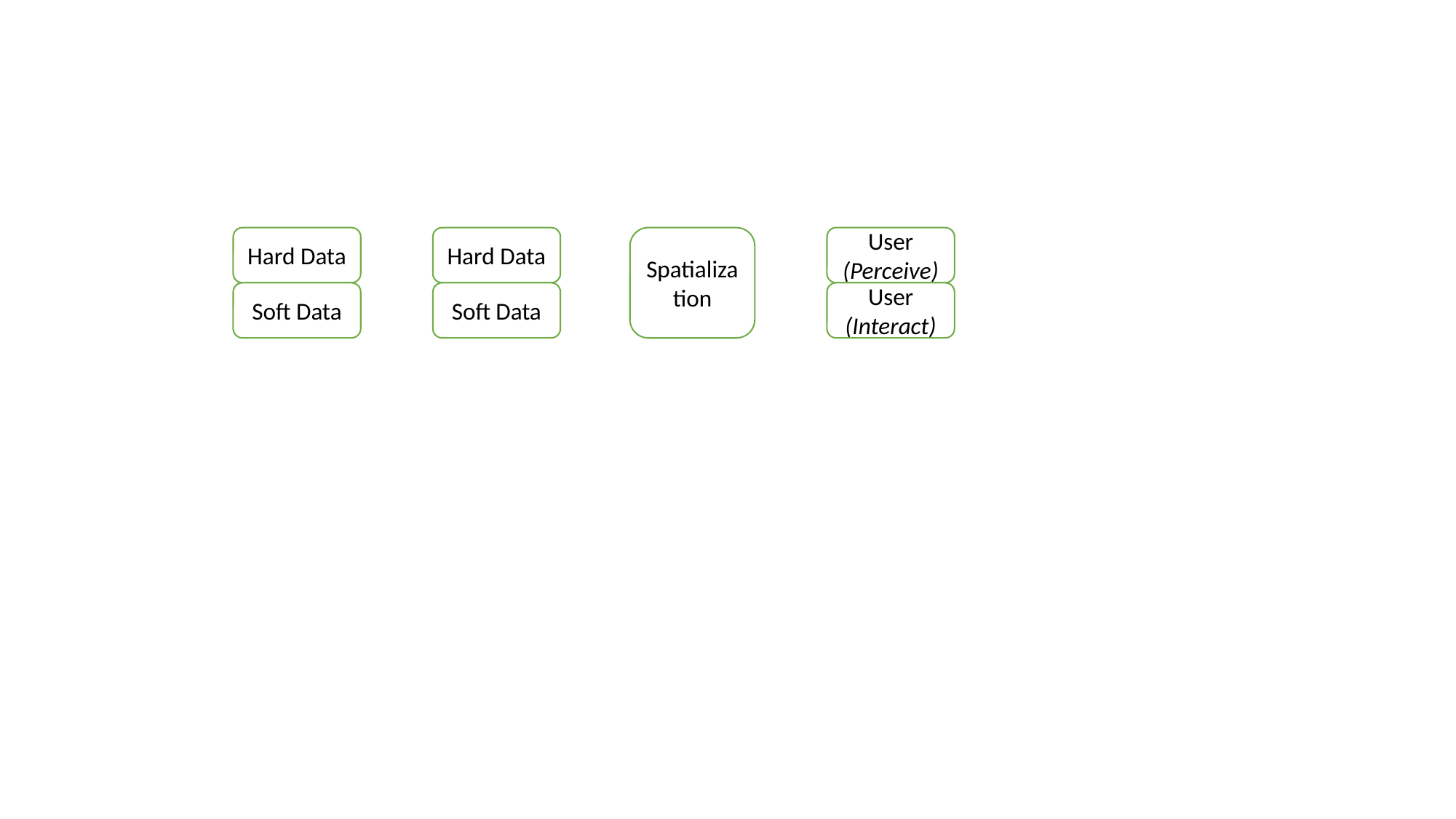

Spatialization
Hard Data
Hard Data
User
(Perceive)
Soft Data
Soft Data
User
(Interact)